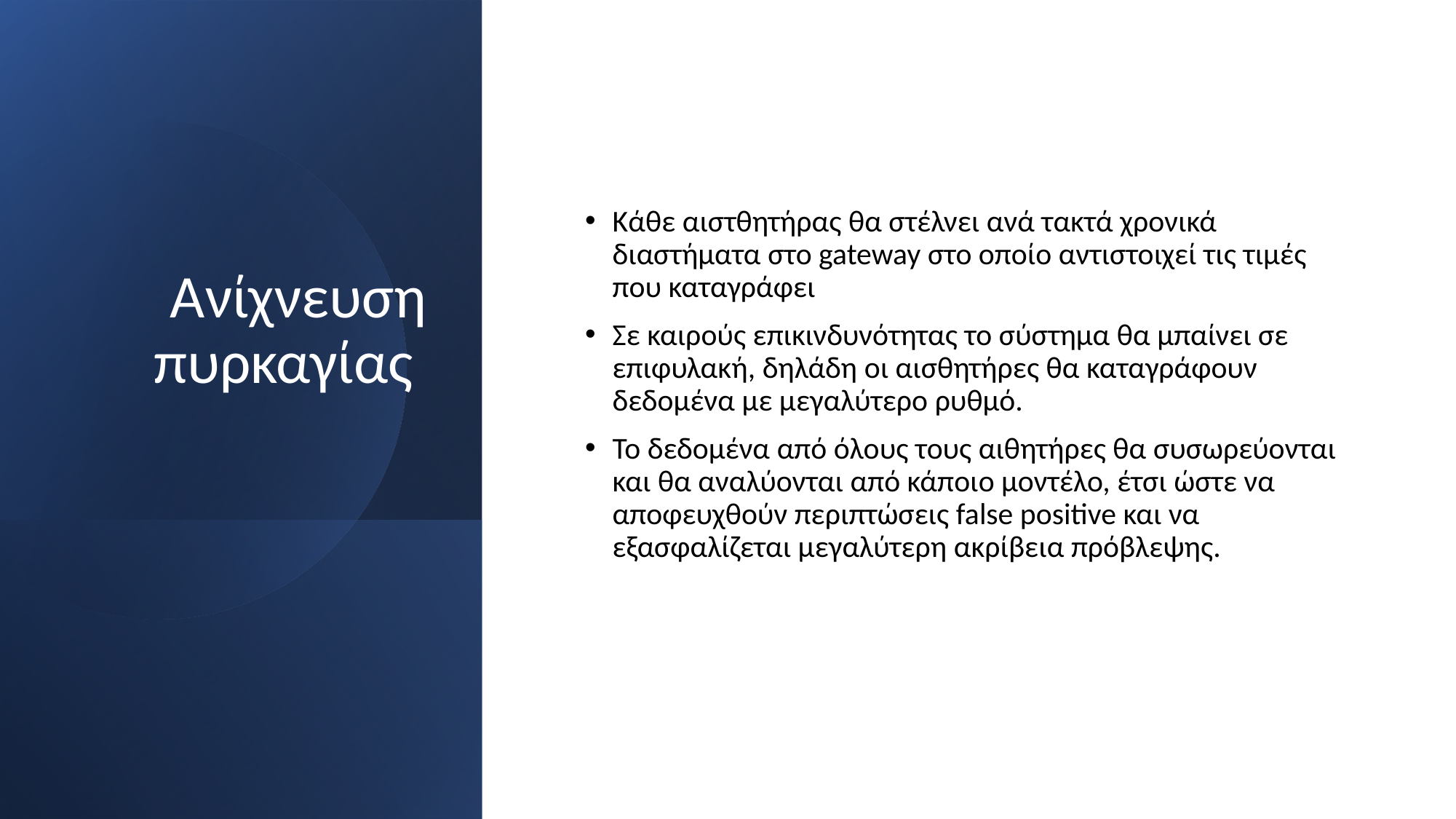

# Ανίχνευση πυρκαγίας
Κάθε αιστθητήρας θα στέλνει ανά τακτά χρονικά διαστήματα στο gateway στο οποίο αντιστοιχεί τις τιμές που καταγράφει
Σε καιρούς επικινδυνότητας το σύστημα θα μπαίνει σε επιφυλακή, δηλάδη οι αισθητήρες θα καταγράφουν δεδομένα με μεγαλύτερο ρυθμό.
Το δεδομένα από όλους τους αιθητήρες θα συσωρεύονται και θα αναλύονται από κάποιο μοντέλο, έτσι ώστε να αποφευχθούν περιπτώσεις false positive και να εξασφαλίζεται μεγαλύτερη ακρίβεια πρόβλεψης.